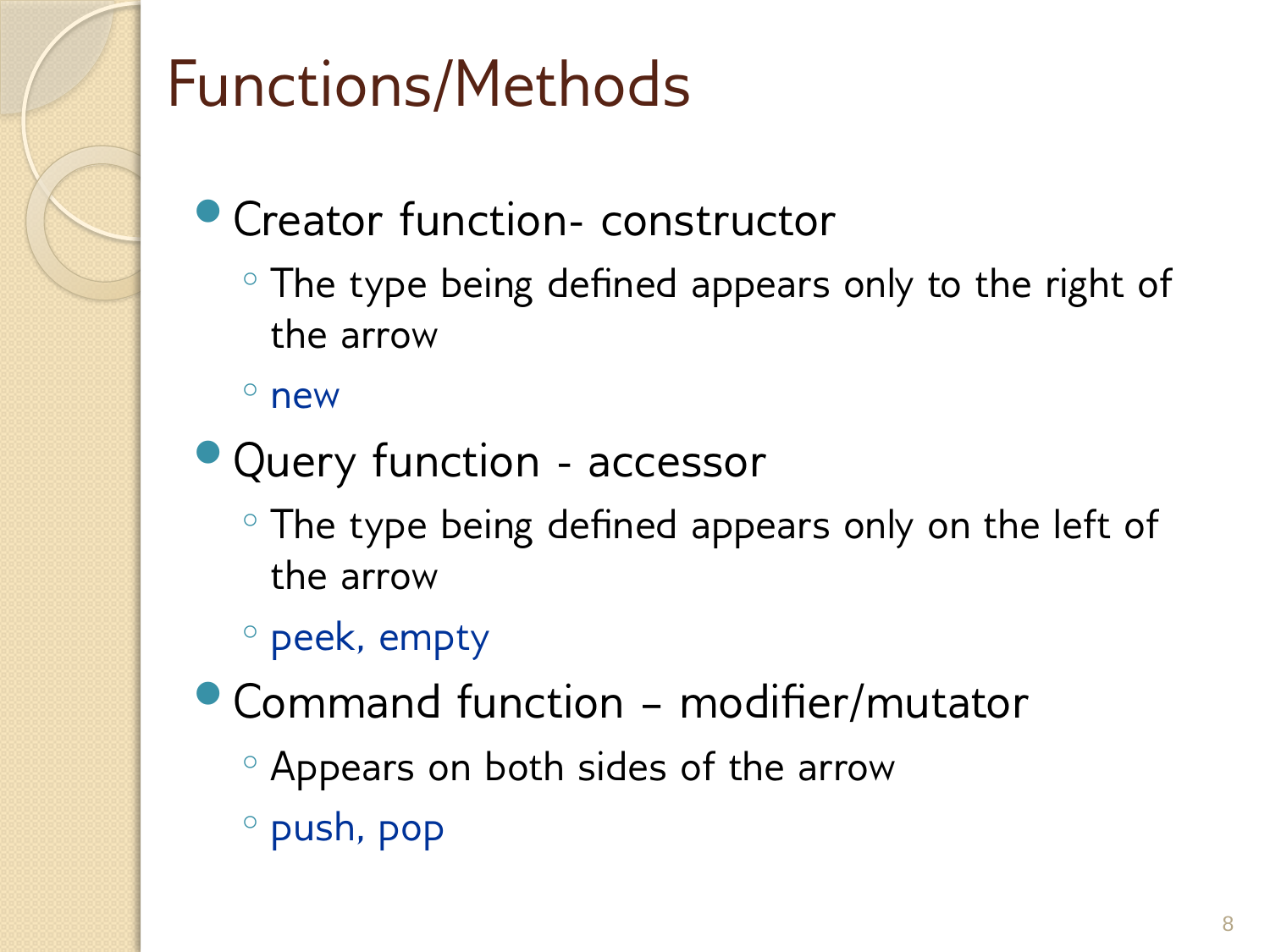

# Functions/Methods
Creator function- constructor
The type being defined appears only to the right of the arrow
new
Query function - accessor
The type being defined appears only on the left of the arrow
peek, empty
Command function – modifier/mutator
Appears on both sides of the arrow
push, pop
8